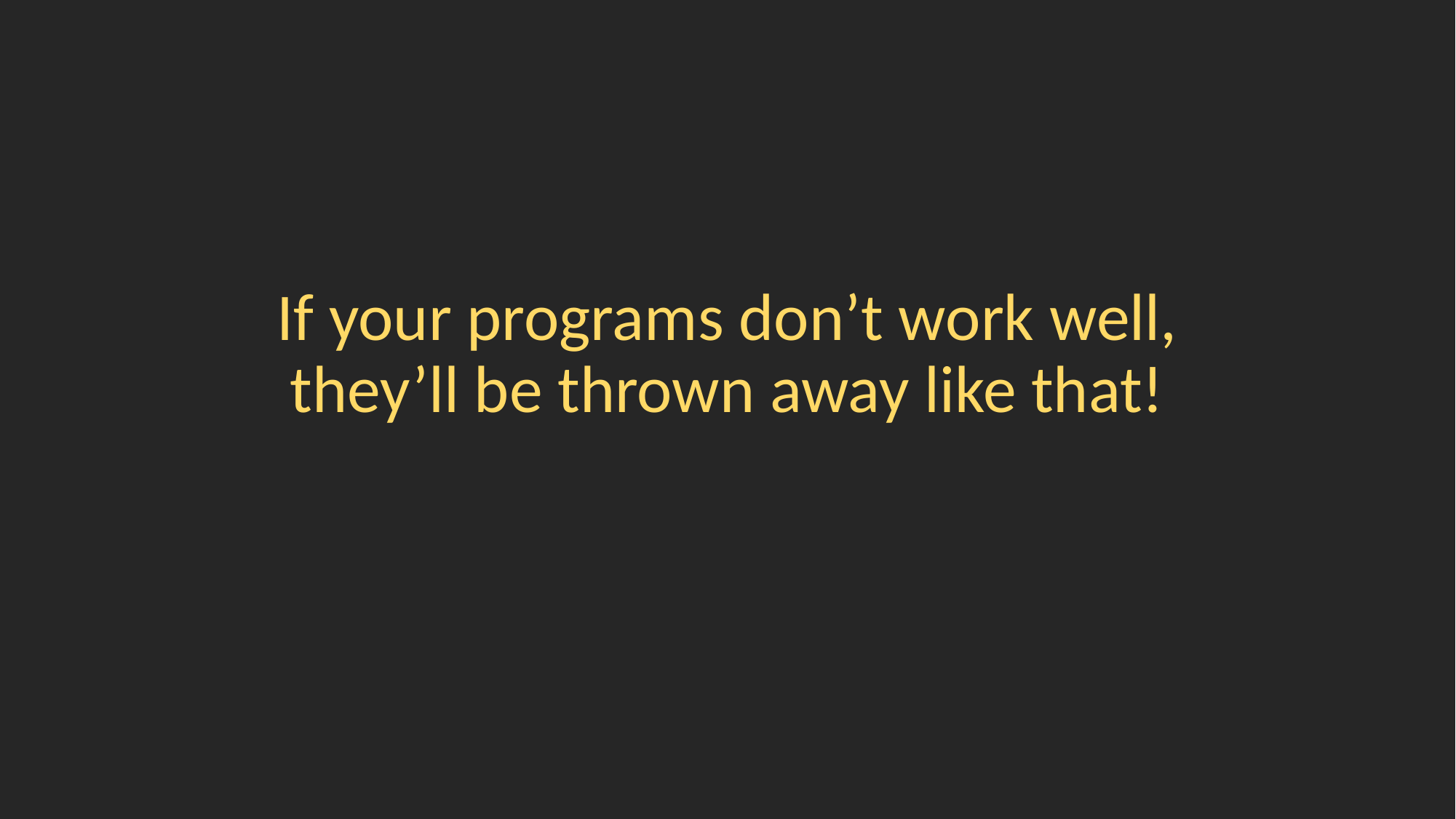

# If your programs don’t work well, they’ll be thrown away like that!